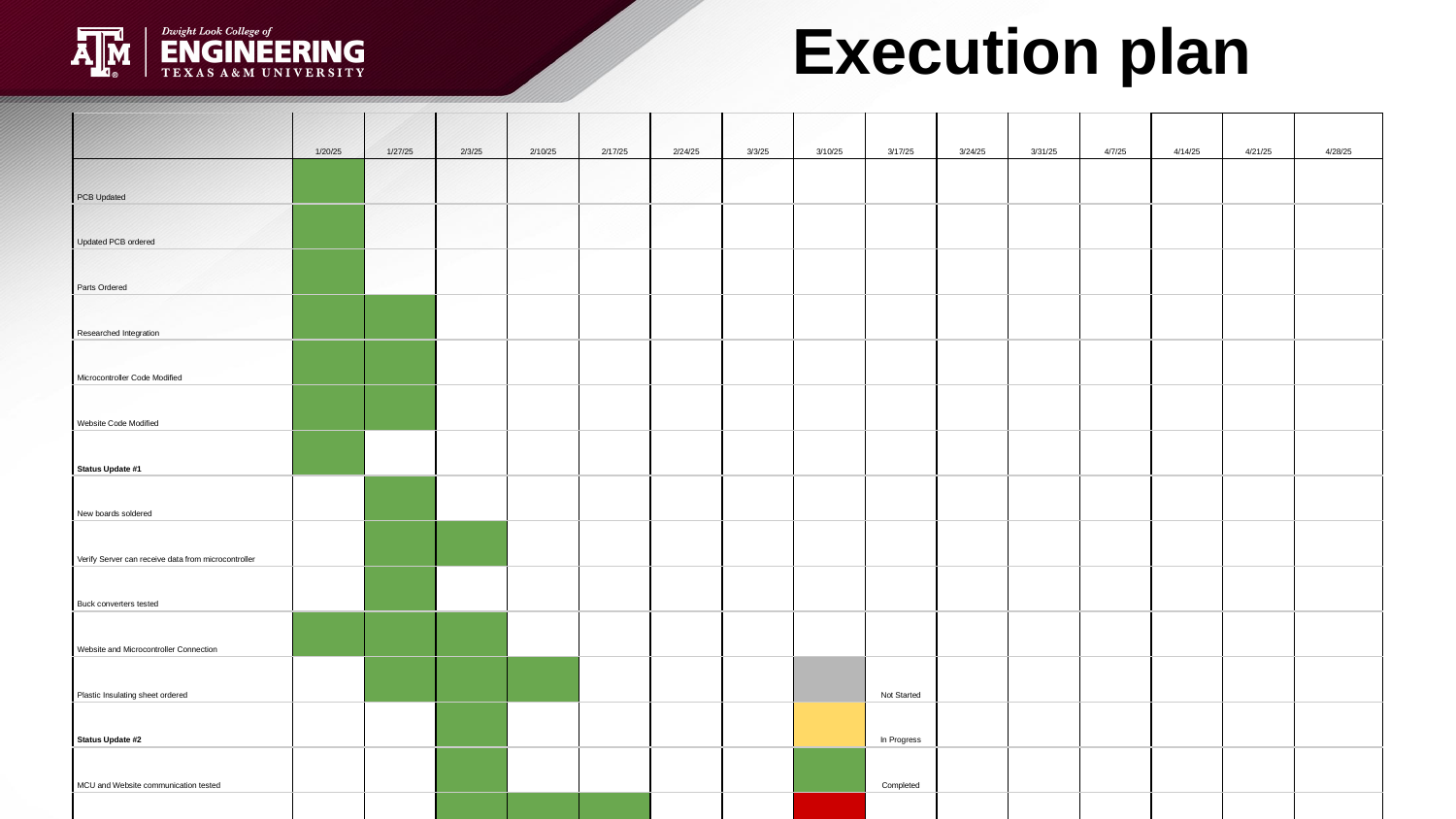

# Execution plan
|  | 1/20/25 | 1/27/25 | 2/3/25 | 2/10/25 | 2/17/25 | 2/24/25 | 3/3/25 | 3/10/25 | 3/17/25 | 3/24/25 | 3/31/25 | 4/7/25 | 4/14/25 | 4/21/25 | 4/28/25 |
| --- | --- | --- | --- | --- | --- | --- | --- | --- | --- | --- | --- | --- | --- | --- | --- |
| PCB Updated |  |  |  |  |  |  |  |  |  |  |  |  |  |  |  |
| Updated PCB ordered |  |  |  |  |  |  |  |  |  |  |  |  |  |  |  |
| Parts Ordered |  |  |  |  |  |  |  |  |  |  |  |  |  |  |  |
| Researched Integration |  |  |  |  |  |  |  |  |  |  |  |  |  |  |  |
| Microcontroller Code Modified |  |  |  |  |  |  |  |  |  |  |  |  |  |  |  |
| Website Code Modified |  |  |  |  |  |  |  |  |  |  |  |  |  |  |  |
| Status Update #1 |  |  |  |  |  |  |  |  |  |  |  |  |  |  |  |
| New boards soldered |  |  |  |  |  |  |  |  |  |  |  |  |  |  |  |
| Verify Server can receive data from microcontroller |  |  |  |  |  |  |  |  |  |  |  |  |  |  |  |
| Buck converters tested |  |  |  |  |  |  |  |  |  |  |  |  |  |  |  |
| Website and Microcontroller Connection |  |  |  |  |  |  |  |  |  |  |  |  |  |  |  |
| Plastic Insulating sheet ordered |  |  |  |  |  |  |  |  | Not Started |  |  |  |  |  |  |
| Status Update #2 |  |  |  |  |  |  |  |  | In Progress |  |  |  |  |  |  |
| MCU and Website communication tested |  |  |  |  |  |  |  |  | Completed |  |  |  |  |  |  |
| PCB and Microcontroller Integration |  |  |  |  |  |  |  |  | Behind |  |  |  |  |  |  |
| Plastic Insulating Box made |  |  |  |  |  |  |  |  |  |  |  |  |  |  |  |
| MCU and Website Communicate Switch State |  |  |  |  |  |  |  |  |  |  |  |  |  |  |  |
| Status Update #3 |  |  |  |  |  |  |  |  |  |  |  |  |  |  |  |
| Website and Microcontroller Fully Integrated |  |  |  |  |  |  |  |  |  |  |  |  |  |  |  |
| Full System Integration |  |  |  |  |  |  |  |  |  |  |  |  |  |  |  |
| Status Update #4 |  |  |  |  |  |  |  |  |  |  |  |  |  |  |  |
| Dielectrics Testing |  |  |  |  |  |  |  |  |  |  |  |  |  |  |  |
| Troubleshoot any issues |  |  |  |  |  |  |  |  |  |  |  |  |  |  |  |
| Practice Demo |  |  |  |  |  |  |  |  |  |  |  |  |  |  |  |
| Status Update #5 |  |  |  |  |  |  |  |  |  |  |  |  |  |  |  |
| Final Presentation |  |  |  |  |  |  |  |  |  |  |  |  |  |  |  |
| Final Demonstration |  |  |  |  |  |  |  |  |  |  |  |  |  |  |  |
| Final Report |  |  |  |  |  |  |  |  |  |  |  |  |  |  |  |